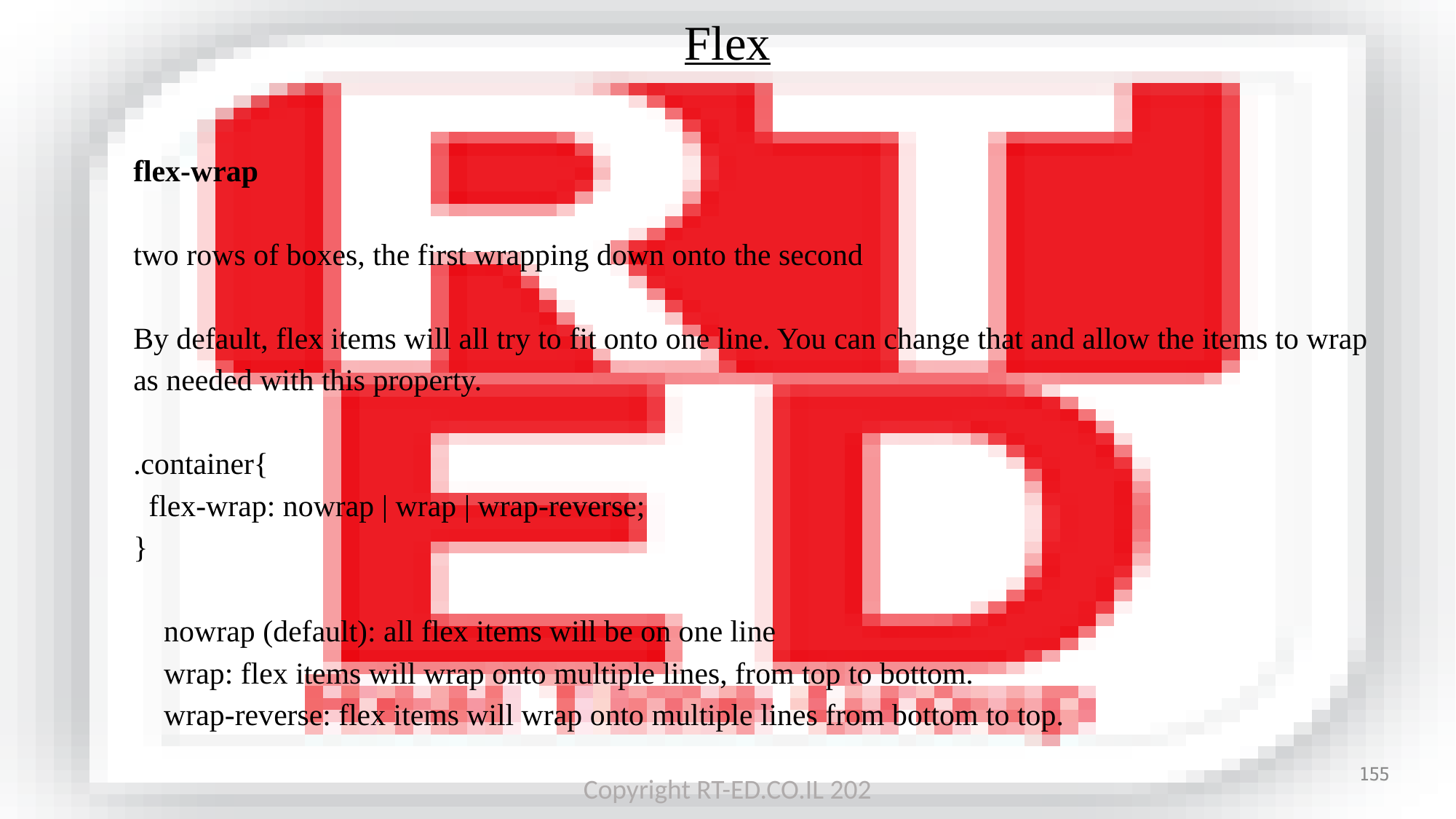

Flex
flex-wrap

two rows of boxes, the first wrapping down onto the second

By default, flex items will all try to fit onto one line. You can change that and allow the items to wrap as needed with this property.

.container{
  flex-wrap: nowrap | wrap | wrap-reverse;
}

    nowrap (default): all flex items will be on one line
    wrap: flex items will wrap onto multiple lines, from top to bottom.
    wrap-reverse: flex items will wrap onto multiple lines from bottom to top.
155
Copyright RT-ED.CO.IL 202